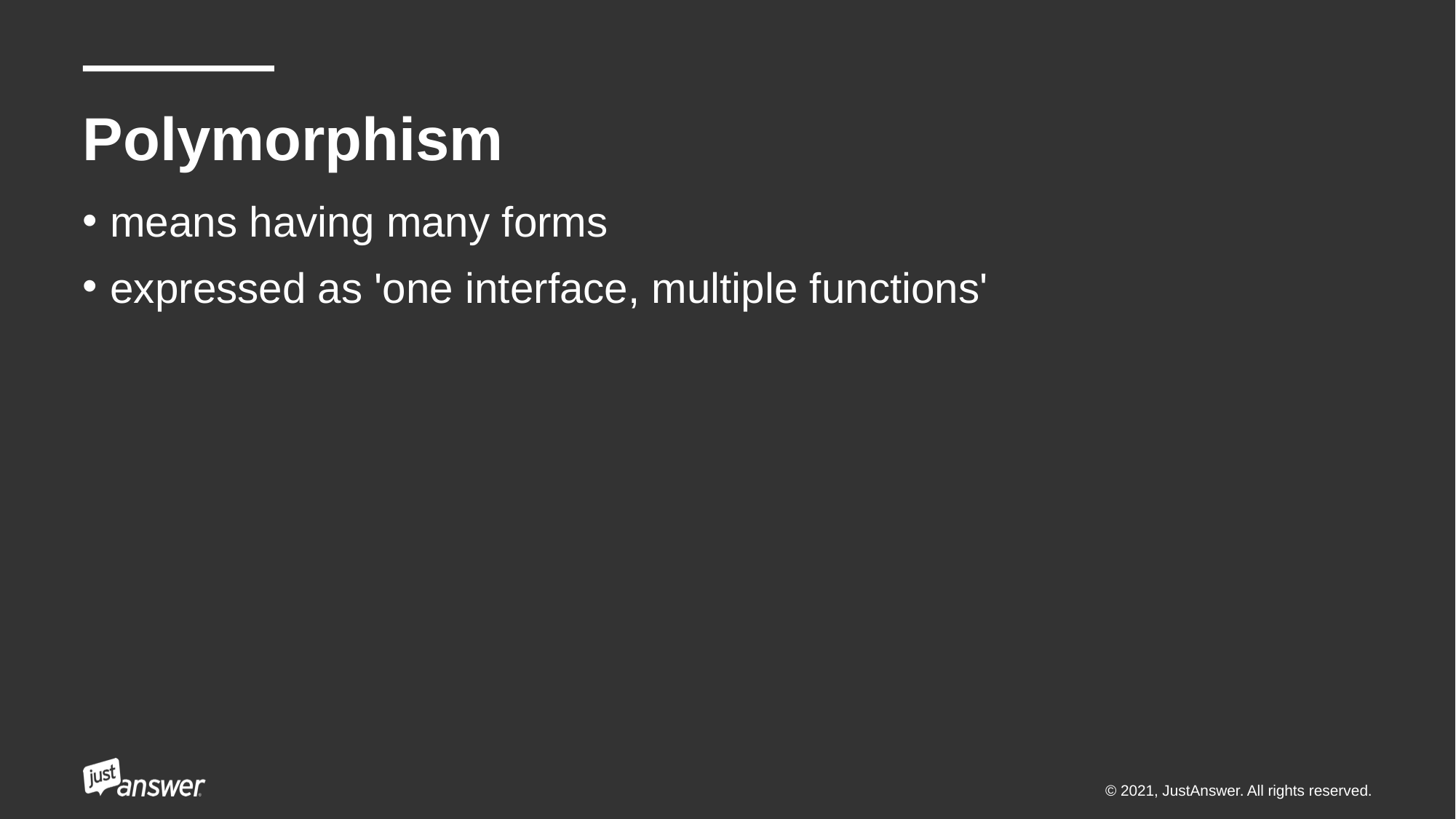

# Polymorphism
means having many forms
expressed as 'one interface, multiple functions'